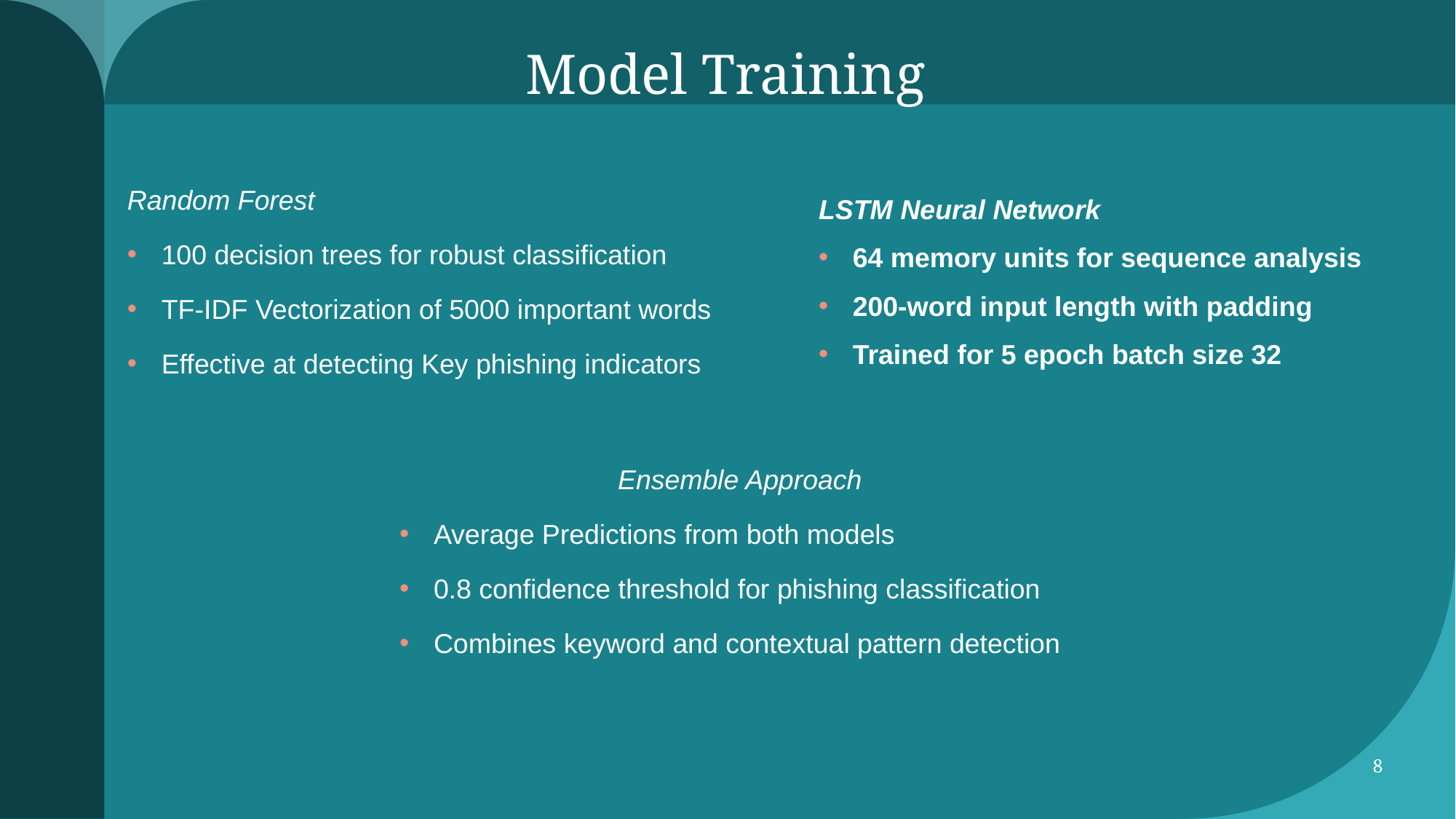

# Model Training
LSTM Neural Network
64 memory units for sequence analysis
200-word input length with padding
Trained for 5 epoch batch size 32
Random Forest
100 decision trees for robust classification
TF-IDF Vectorization of 5000 important words
Effective at detecting Key phishing indicators
		Ensemble Approach
Average Predictions from both models
0.8 confidence threshold for phishing classification
Combines keyword and contextual pattern detection
8